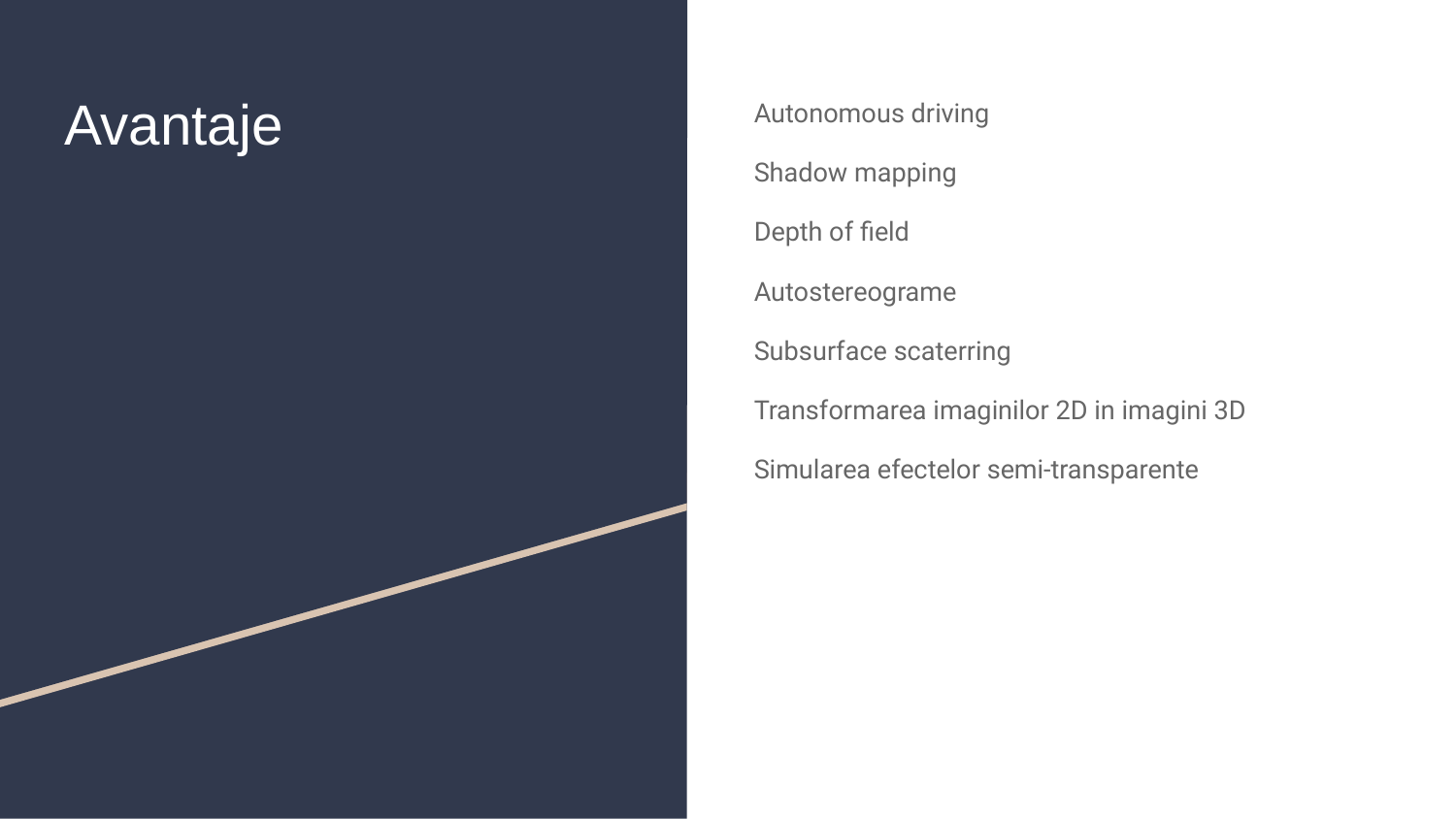

# Avantaje
Autonomous driving
Shadow mapping
Depth of field
Autostereograme
Subsurface scaterring
Transformarea imaginilor 2D in imagini 3D
Simularea efectelor semi-transparente